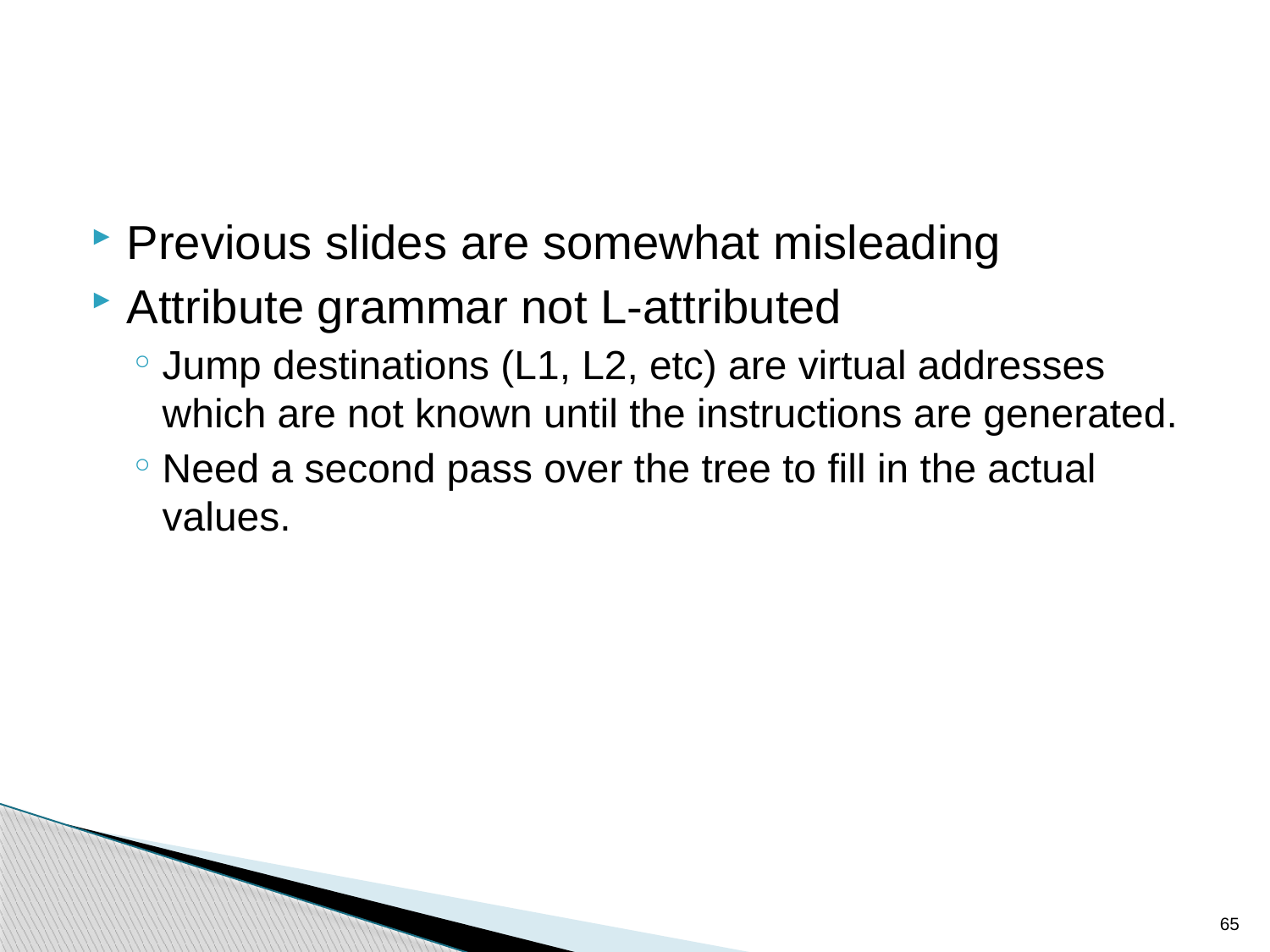

Previous slides are somewhat misleading
Attribute grammar not L-attributed
Jump destinations (L1, L2, etc) are virtual addresses which are not known until the instructions are generated.
Need a second pass over the tree to fill in the actual values.
65